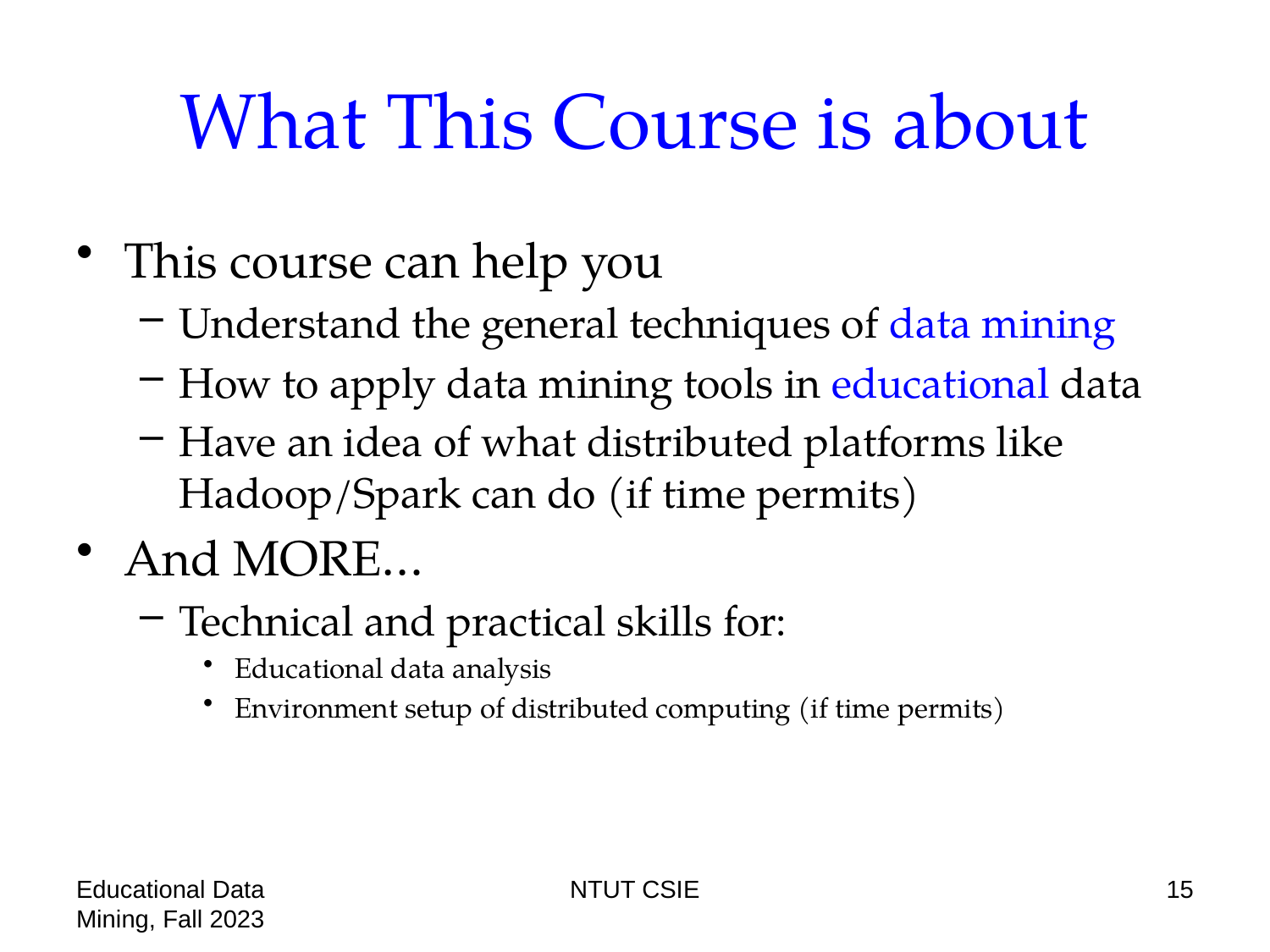

# What This Course is about
This course can help you
Understand the general techniques of data mining
How to apply data mining tools in educational data
Have an idea of what distributed platforms like Hadoop/Spark can do (if time permits)
And MORE…
Technical and practical skills for:
Educational data analysis
Environment setup of distributed computing (if time permits)

Educational Data Mining, Fall 2023
NTUT CSIE
15